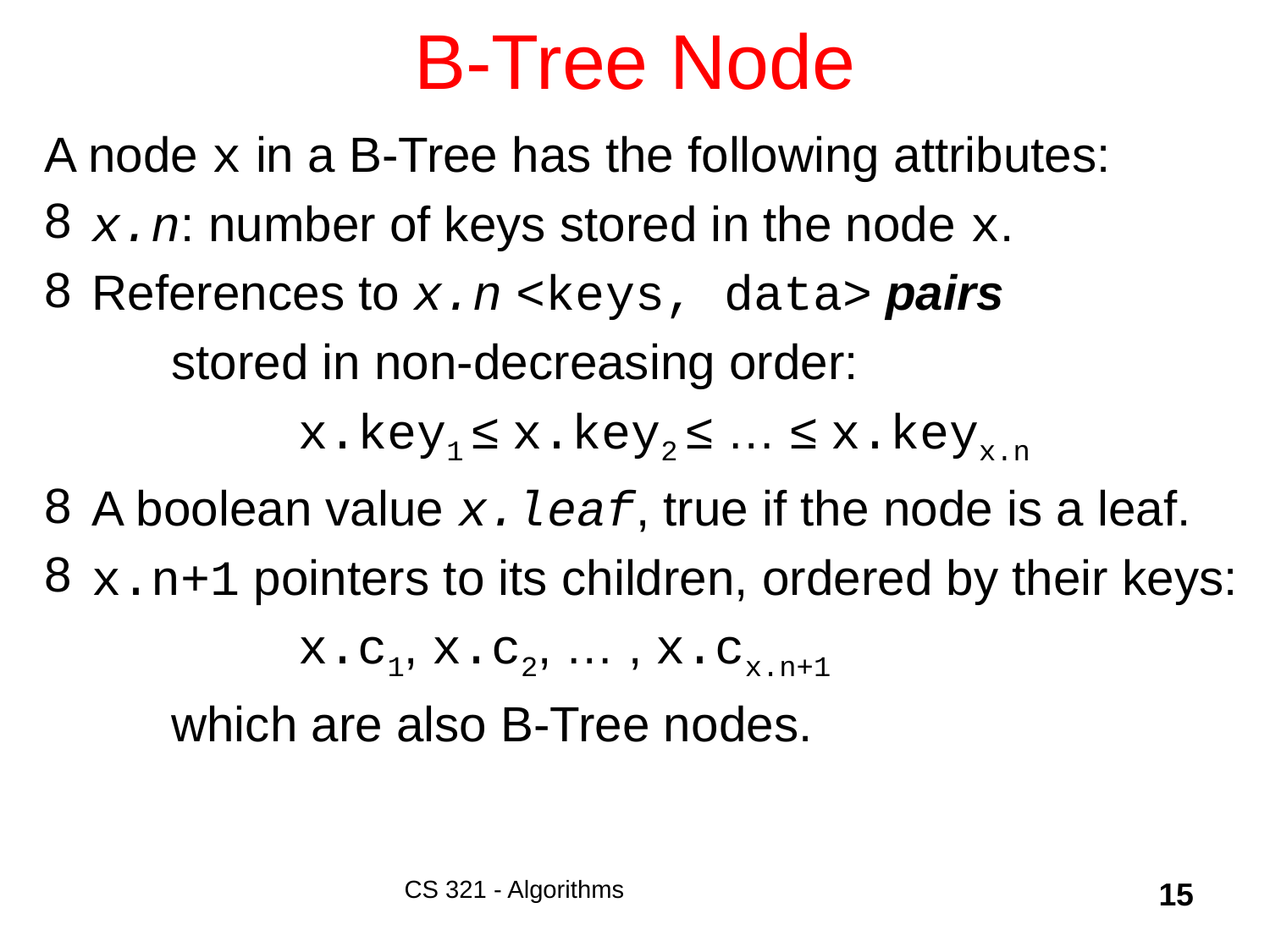

# B-Tree Node
A node x in a B-Tree has the following attributes:
x.n: number of keys stored in the node x.
References to x.n <keys, data> pairs
	stored in non-decreasing order:
		x.key1 ≤ x.key2 ≤ … ≤ x.keyx.n
A boolean value x.leaf, true if the node is a leaf.
x.n+1 pointers to its children, ordered by their keys:
		x.c1, x.c2, … , x.cx.n+1
	which are also B-Tree nodes.

CS 321 - Algorithms
15